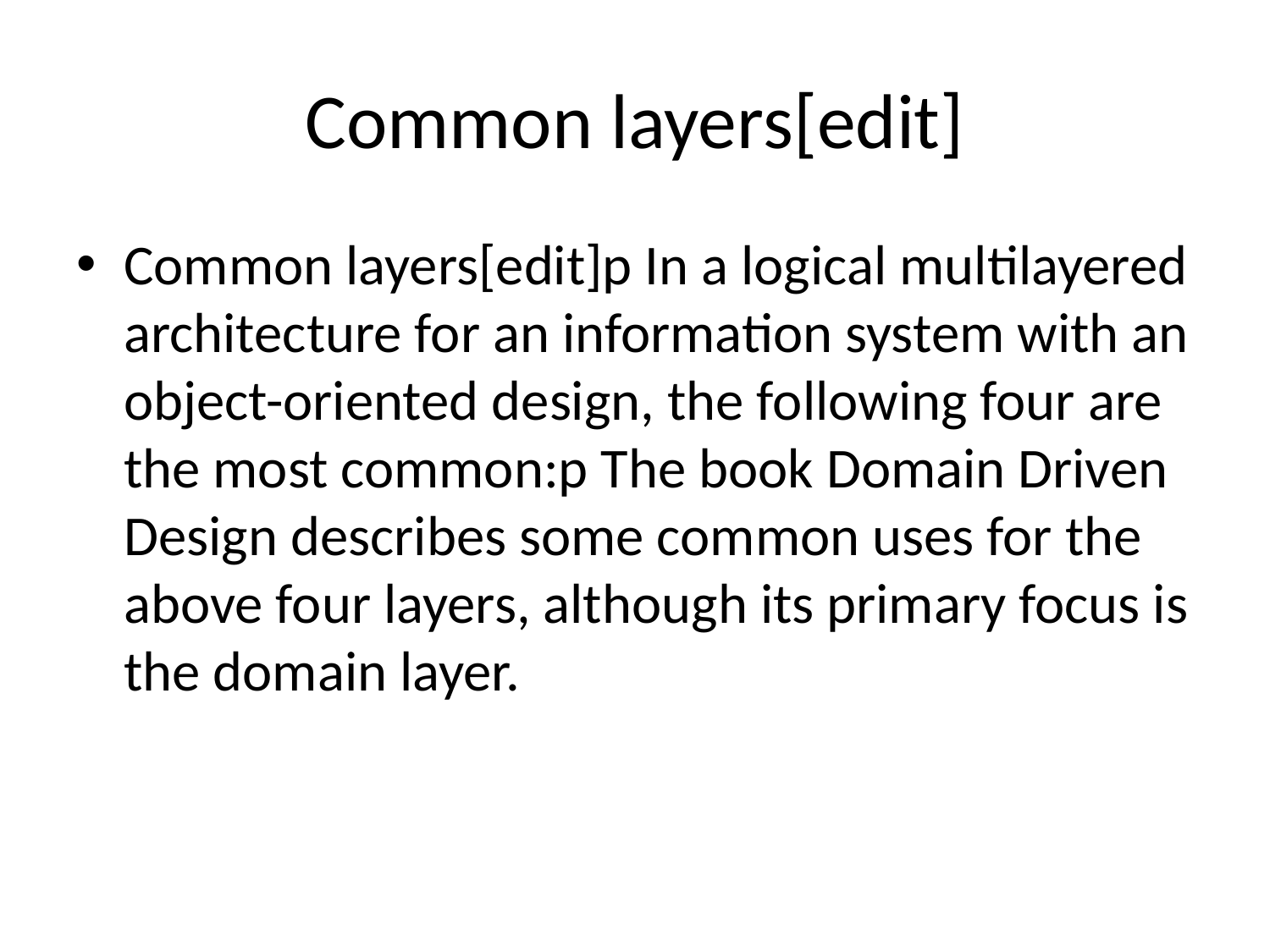

# Common layers[edit]
Common layers[edit]p In a logical multilayered architecture for an information system with an object-oriented design, the following four are the most common:p The book Domain Driven Design describes some common uses for the above four layers, although its primary focus is the domain layer.